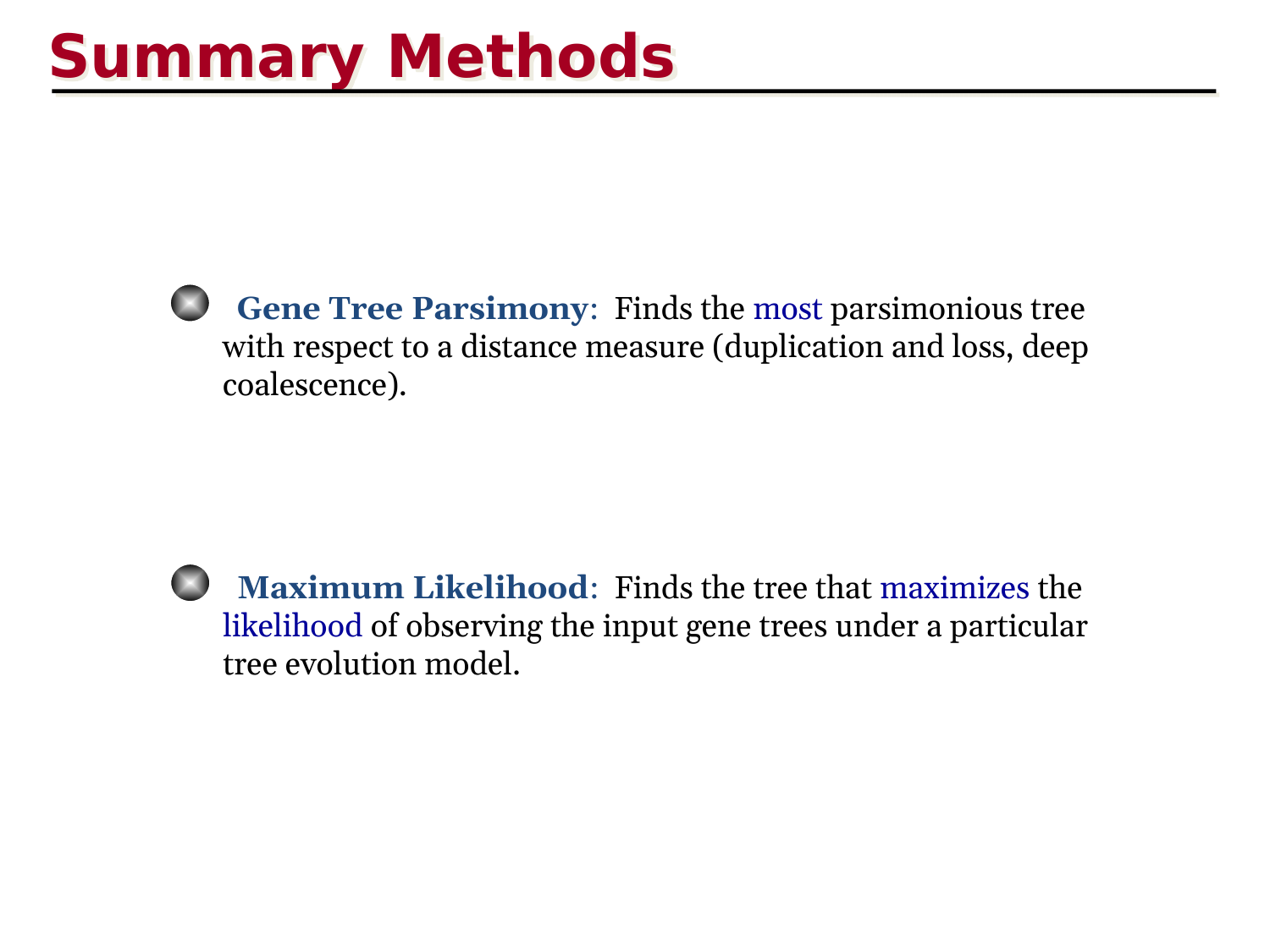

Summary Methods

  Gene Tree Parsimony:  Finds the most parsimonious tree with respect to a distance measure (duplication and loss, deep coalescence).

  Maximum Likelihood:  Finds the tree that maximizes the likelihood of observing the input gene trees under a particular tree evolution model.